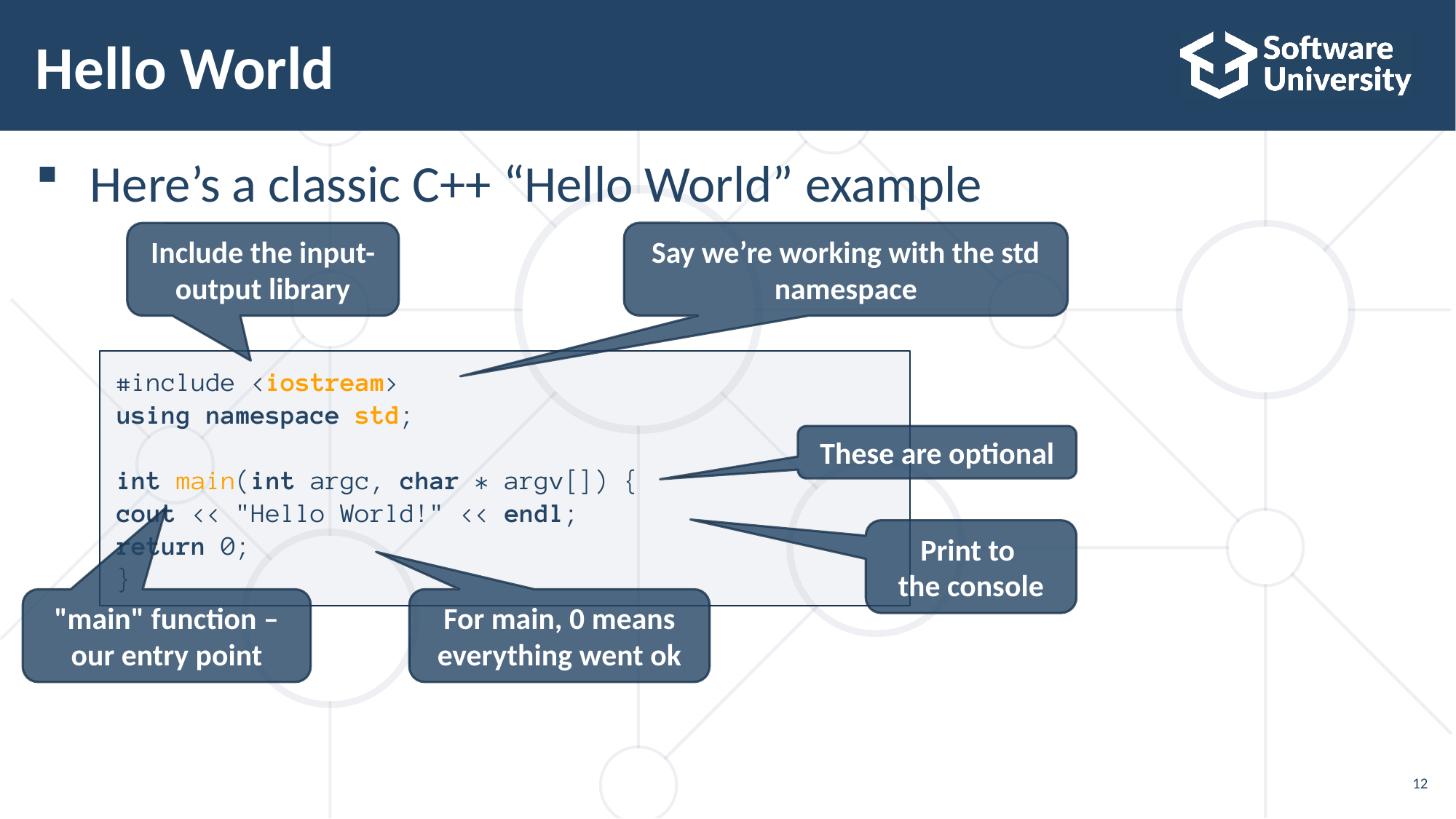

# Hello World
Here’s a classic C++ “Hello World” example

Say we’re working with the std namespace
Include the input-output library
#include <iostream>
using namespace std;

int main(int argc, char * argv[]) {
cout << "Hello World!" << endl;
return 0;
}
These are optional
Print to
the console
For main, 0 means everything went ok
"main" function – our entry point
12